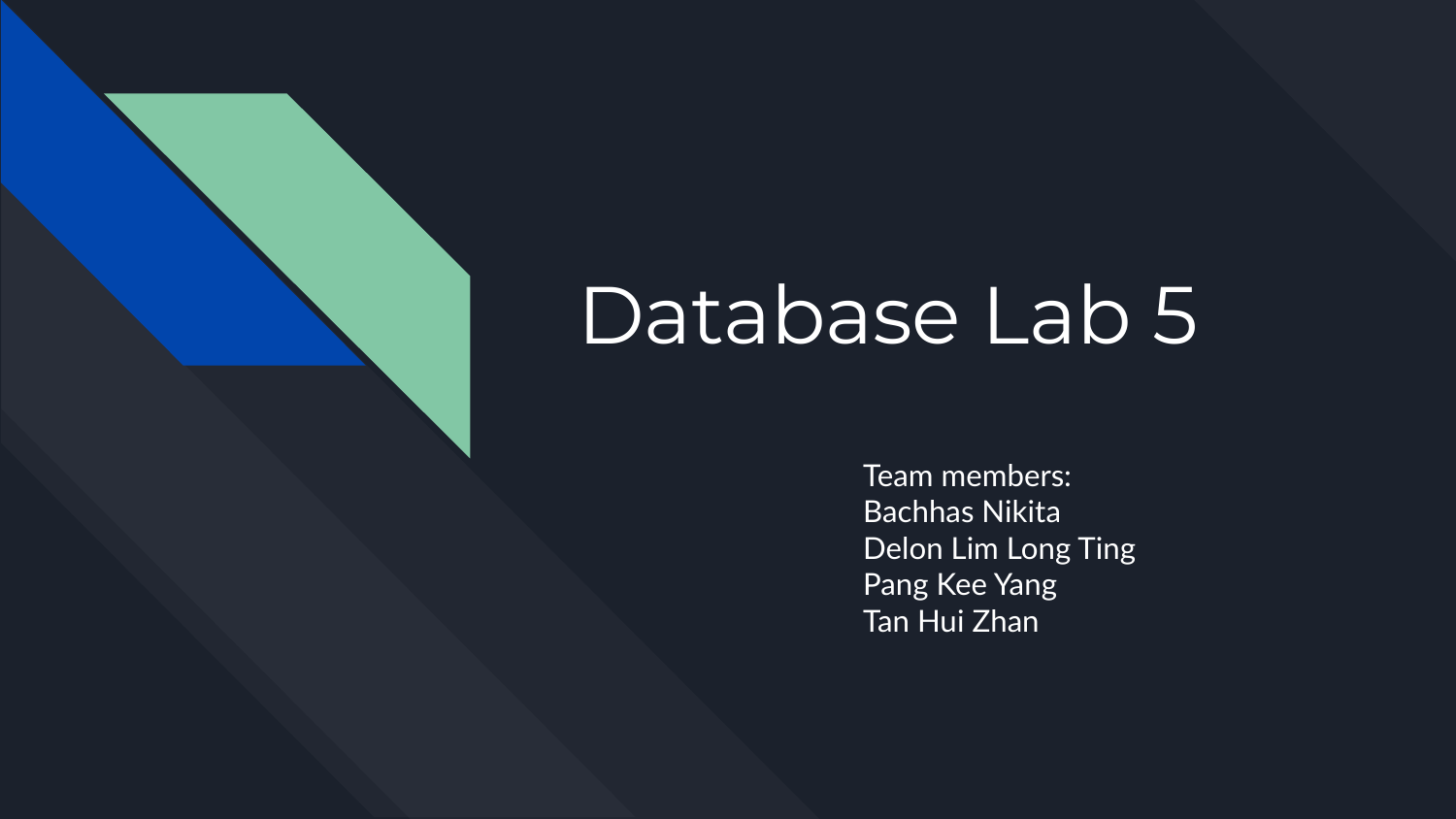

# Database Lab 5

Team members:
Bachhas Nikita
Delon Lim Long Ting
Pang Kee Yang
Tan Hui Zhan